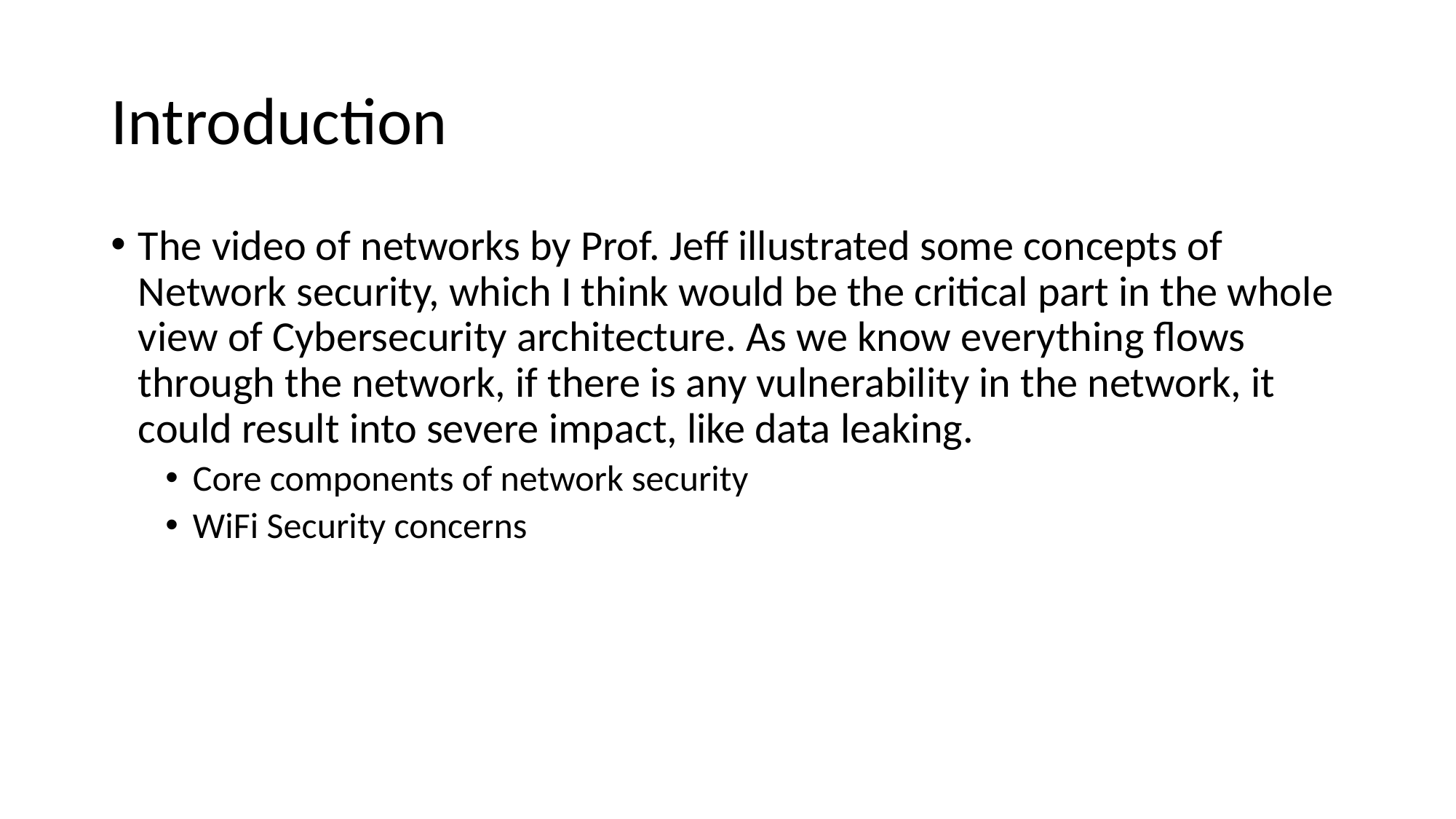

# Introduction
The video of networks by Prof. Jeff illustrated some concepts of Network security, which I think would be the critical part in the whole view of Cybersecurity architecture. As we know everything flows through the network, if there is any vulnerability in the network, it could result into severe impact, like data leaking.
Core components of network security
WiFi Security concerns